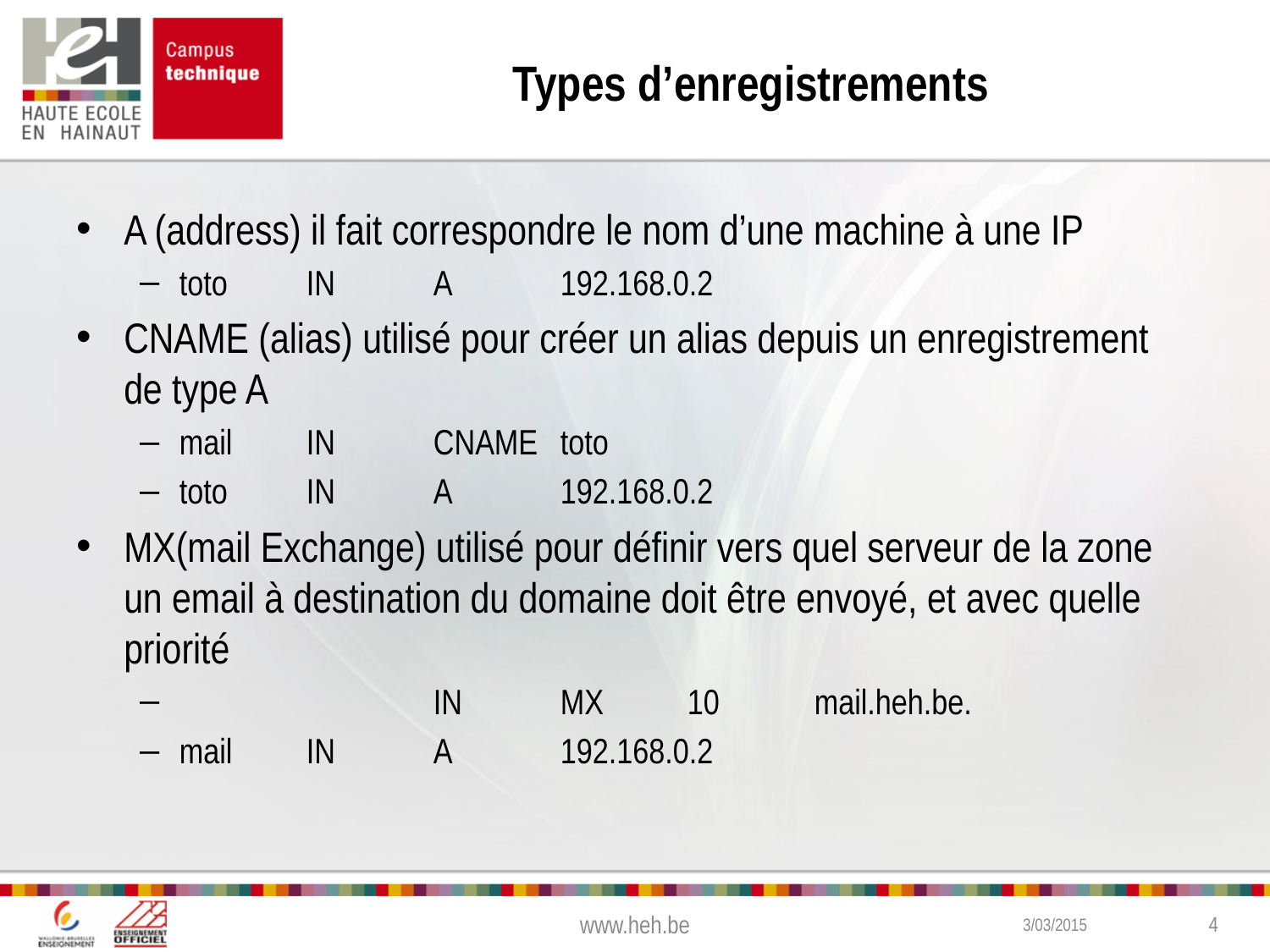

# Types d’enregistrements
A (address) il fait correspondre le nom d’une machine à une IP
toto	IN	A	192.168.0.2
CNAME (alias) utilisé pour créer un alias depuis un enregistrement de type A
mail 	IN	CNAME	toto
toto	IN	A	192.168.0.2
MX(mail Exchange) utilisé pour définir vers quel serveur de la zone un email à destination du domaine doit être envoyé, et avec quelle priorité
 		IN 	MX	10	mail.heh.be.
mail	IN	A	192.168.0.2

www.heh.be
3/03/2015
4